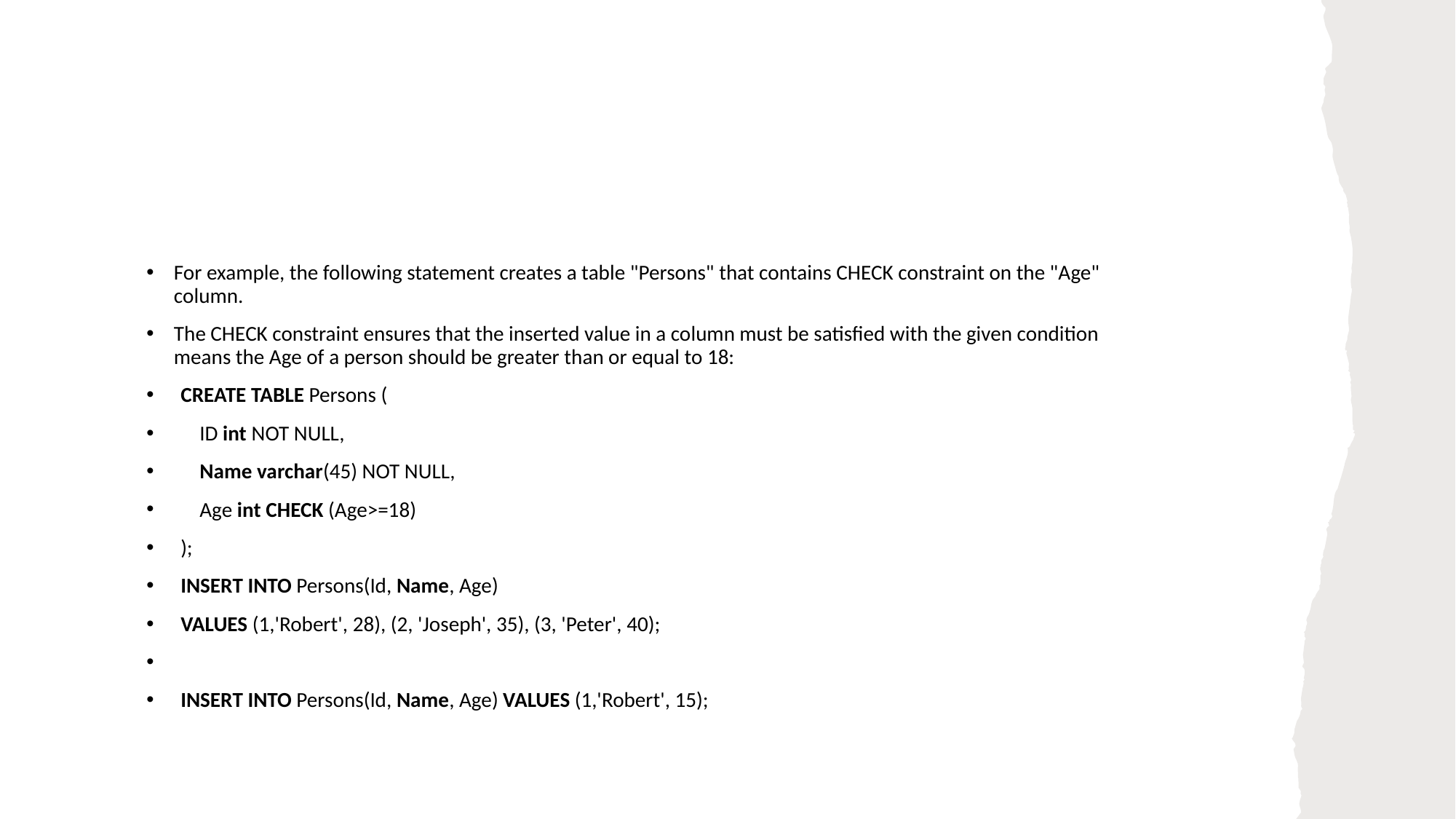

For example, the following statement creates a table "Persons" that contains CHECK constraint on the "Age" column.
The CHECK constraint ensures that the inserted value in a column must be satisfied with the given condition means the Age of a person should be greater than or equal to 18:
CREATE TABLE Persons (
    ID int NOT NULL,
    Name varchar(45) NOT NULL,
    Age int CHECK (Age>=18)
);
INSERT INTO Persons(Id, Name, Age)
VALUES (1,'Robert', 28), (2, 'Joseph', 35), (3, 'Peter', 40);

INSERT INTO Persons(Id, Name, Age) VALUES (1,'Robert', 15);